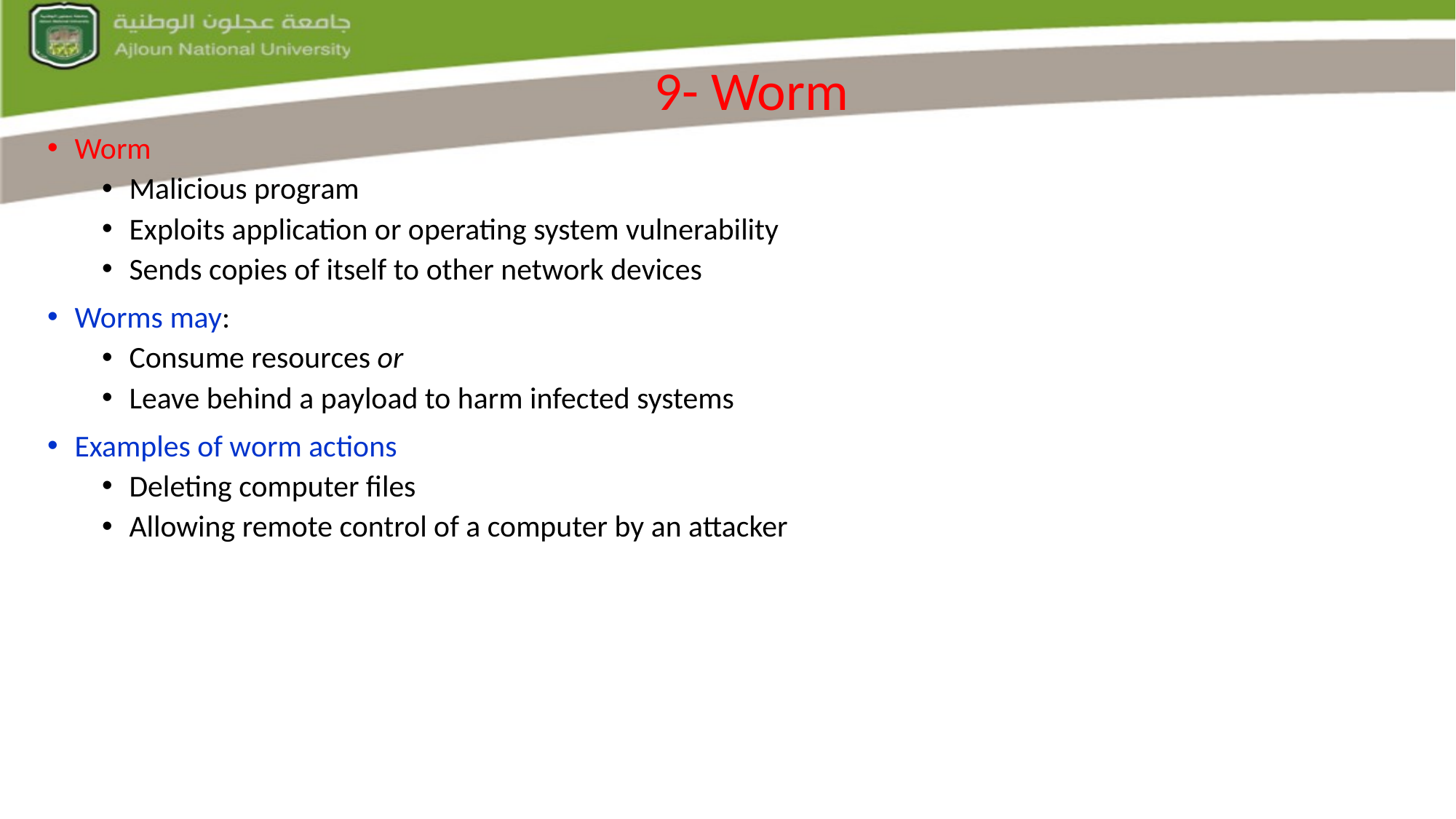

9- Worm
Worm
Malicious program
Exploits application or operating system vulnerability
Sends copies of itself to other network devices
Worms may:
Consume resources or
Leave behind a payload to harm infected systems
Examples of worm actions
Deleting computer files
Allowing remote control of a computer by an attacker